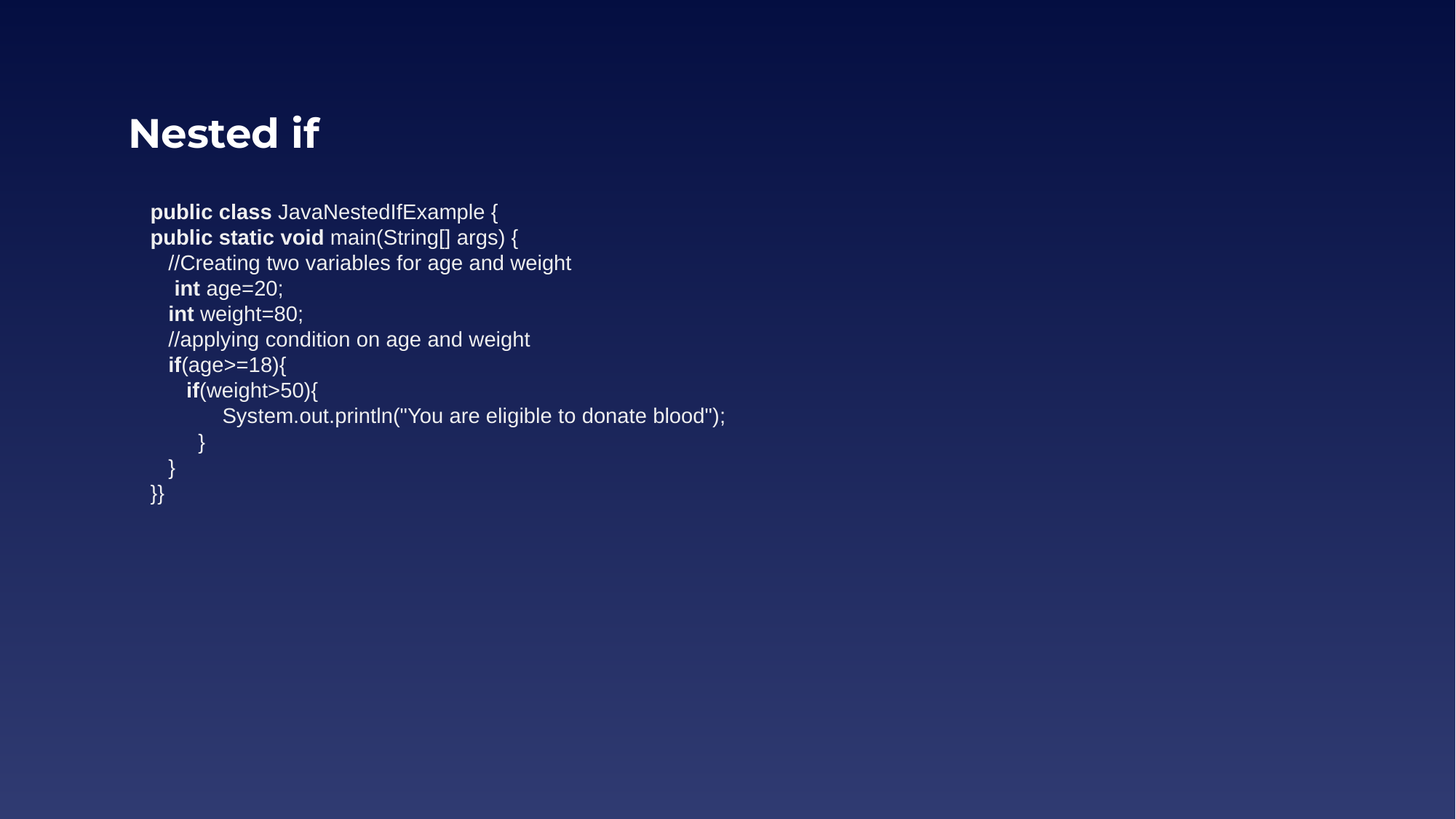

# Nested if
public class JavaNestedIfExample {
public static void main(String[] args) {
   //Creating two variables for age and weight
    int age=20;
   int weight=80;
   //applying condition on age and weight
   if(age>=18){
      if(weight>50){
            System.out.println("You are eligible to donate blood");
        }
   }
}}